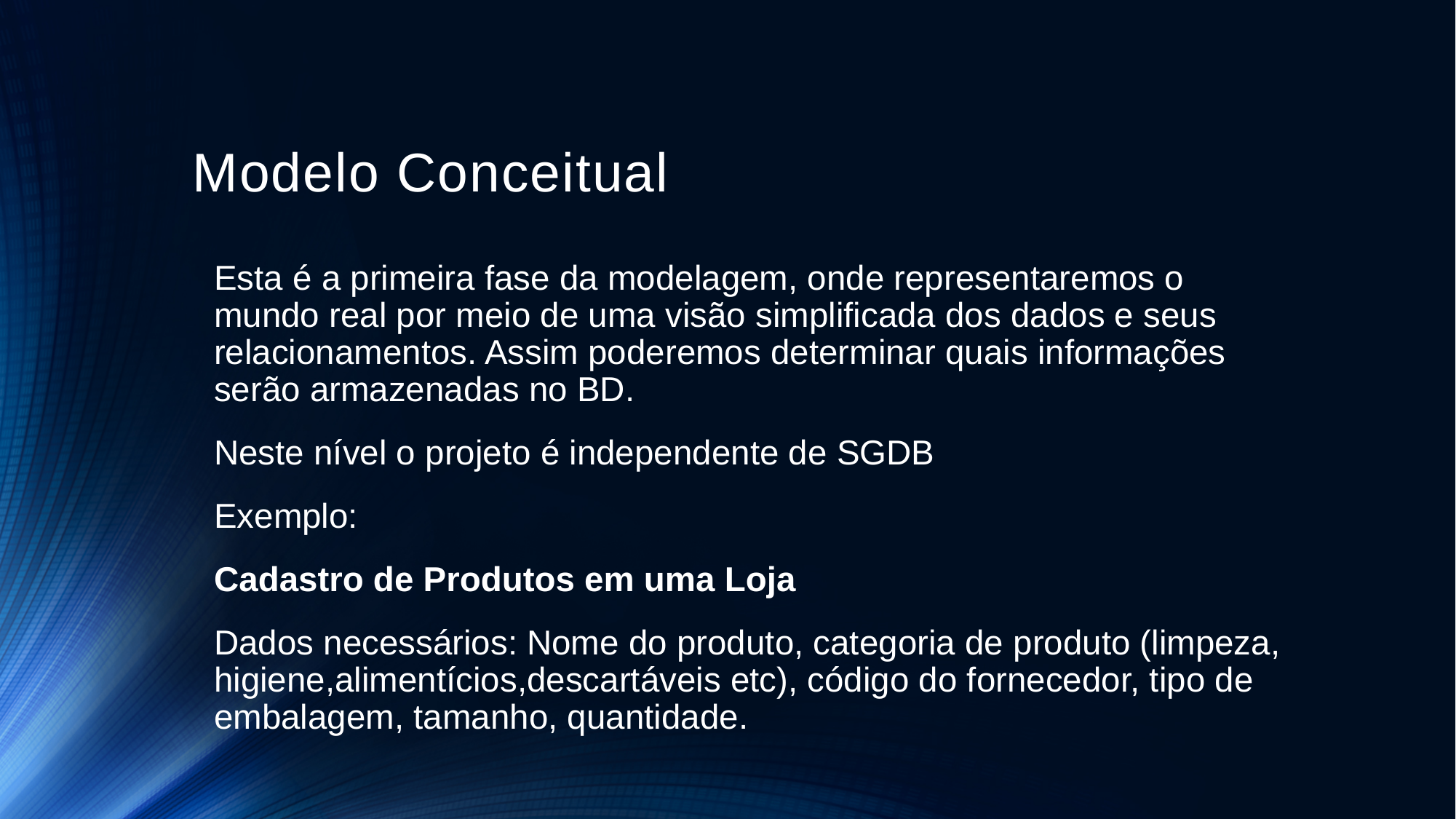

# Modelo Conceitual
Esta é a primeira fase da modelagem, onde representaremos o mundo real por meio de uma visão simplificada dos dados e seus relacionamentos. Assim poderemos determinar quais informações serão armazenadas no BD.
Neste nível o projeto é independente de SGDB
Exemplo:
Cadastro de Produtos em uma Loja
Dados necessários: Nome do produto, categoria de produto (limpeza, higiene,alimentícios,descartáveis etc), código do fornecedor, tipo de embalagem, tamanho, quantidade.